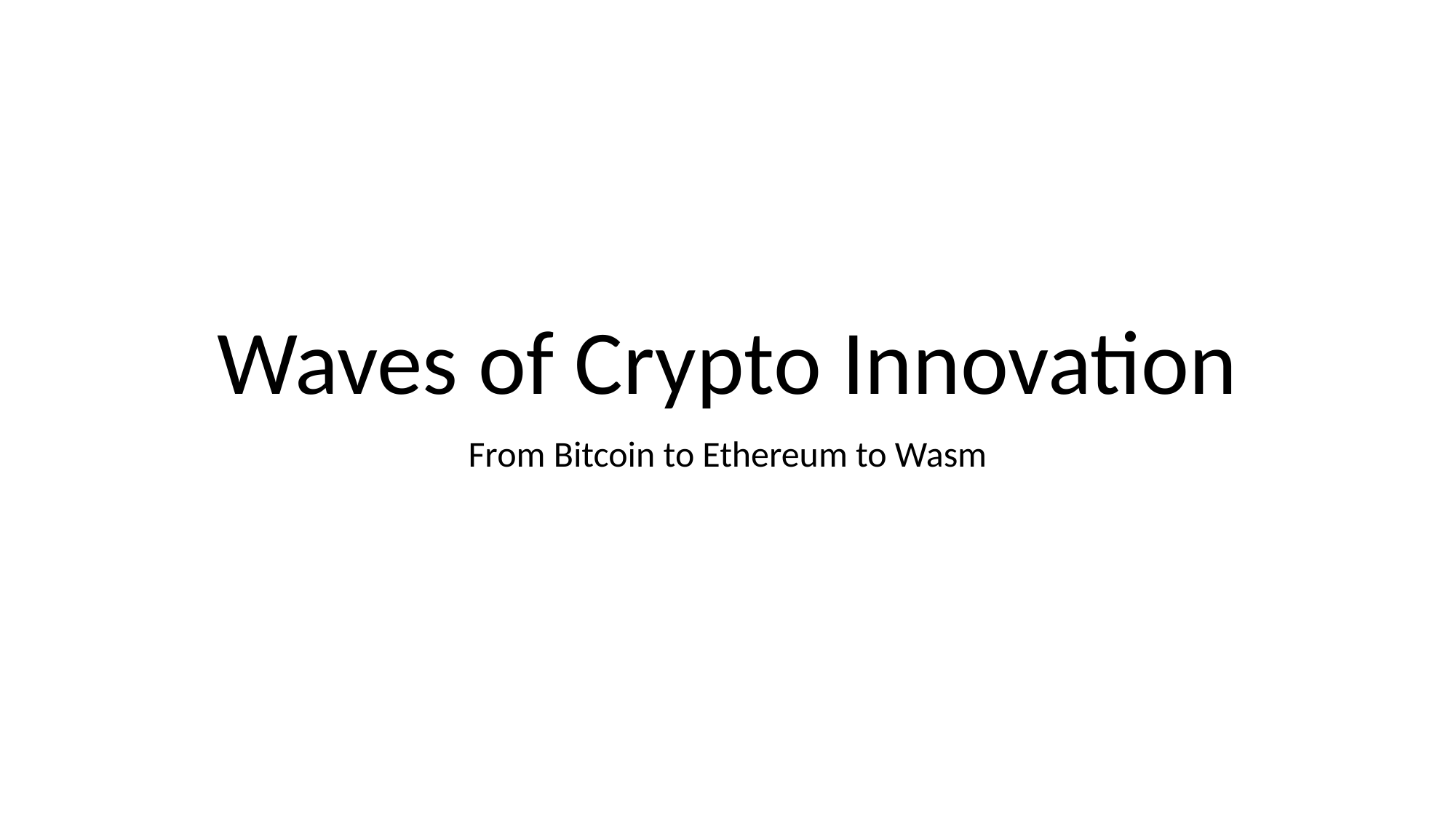

# Waves of Crypto Innovation
From Bitcoin to Ethereum to Wasm